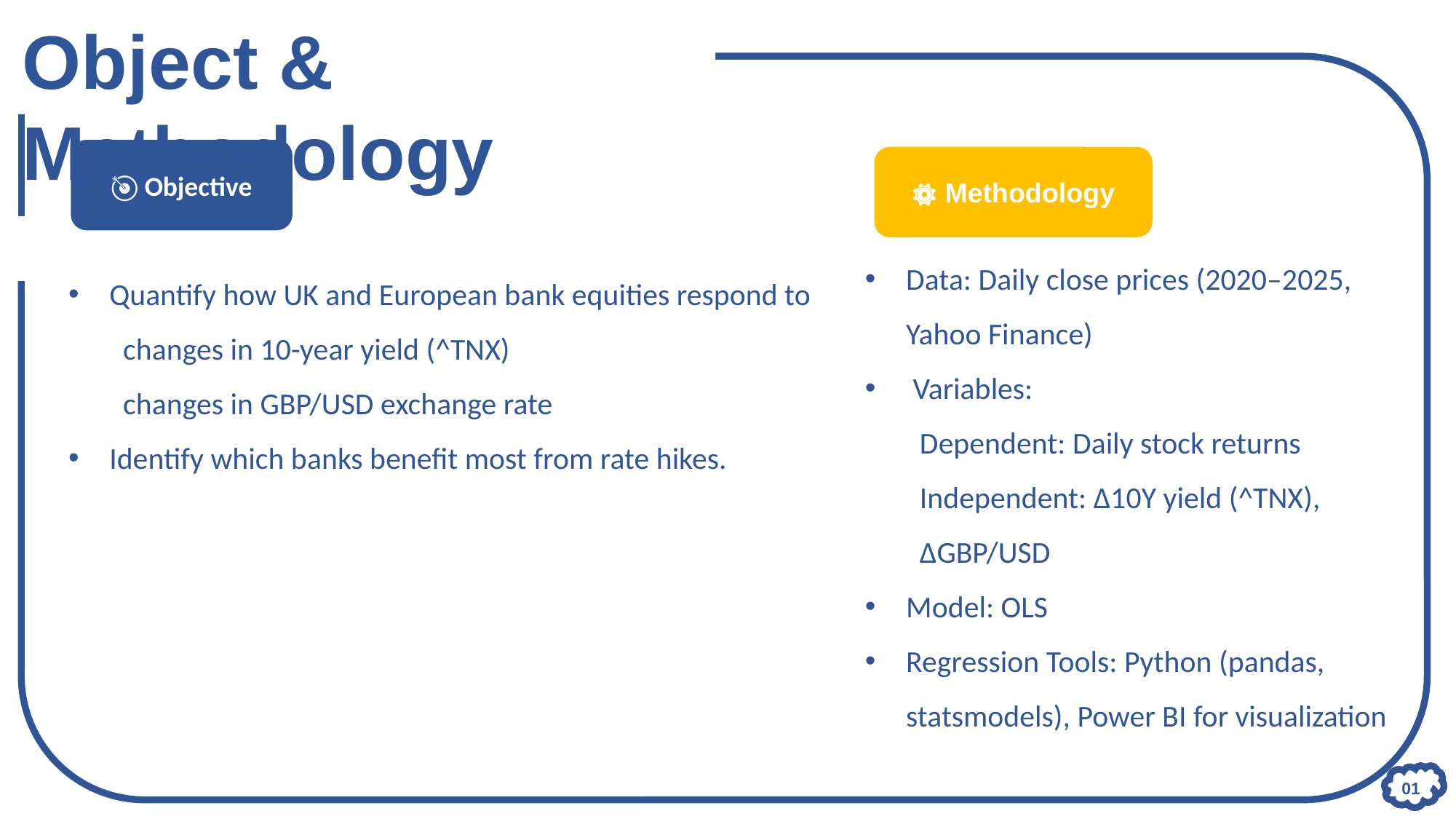

Object & Methodology

🎯 Objective
⚙️ Methodology
Data: Daily close prices (2020–2025, Yahoo Finance)
 Variables:
Dependent: Daily stock returns
Independent: Δ10Y yield (^TNX), ΔGBP/USD
Model: OLS
Regression Tools: Python (pandas, statsmodels), Power BI for visualization
Quantify how UK and European bank equities respond to
changes in 10-year yield (^TNX)
changes in GBP/USD exchange rate
Identify which banks benefit most from rate hikes.

01